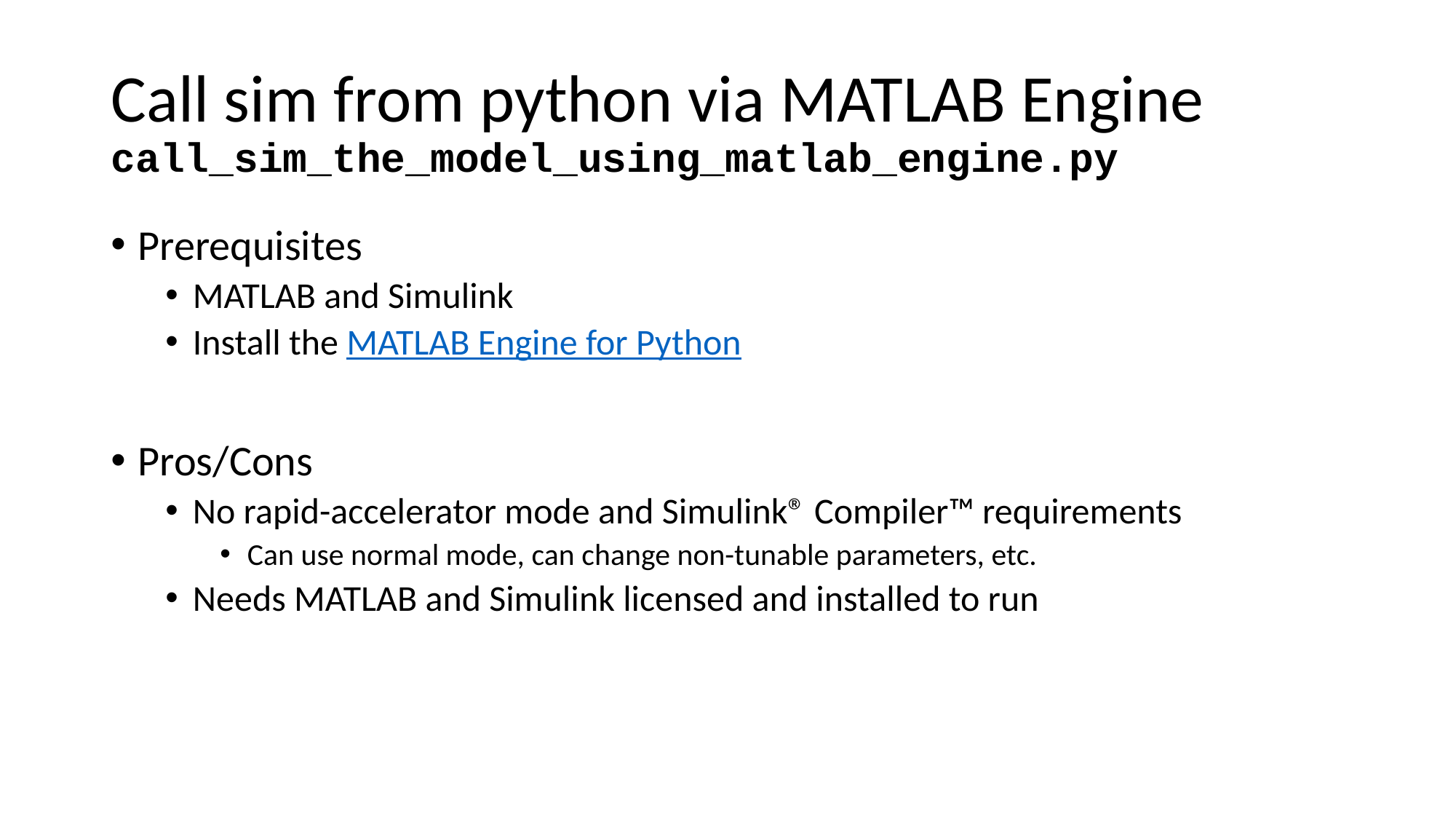

# Call sim from python via MATLAB Engine call_sim_the_model_using_matlab_engine.py
Prerequisites
MATLAB and Simulink
Install the MATLAB Engine for Python

Pros/Cons
No rapid-accelerator mode and Simulink® Compiler™ requirements
Can use normal mode, can change non-tunable parameters, etc.
Needs MATLAB and Simulink licensed and installed to run